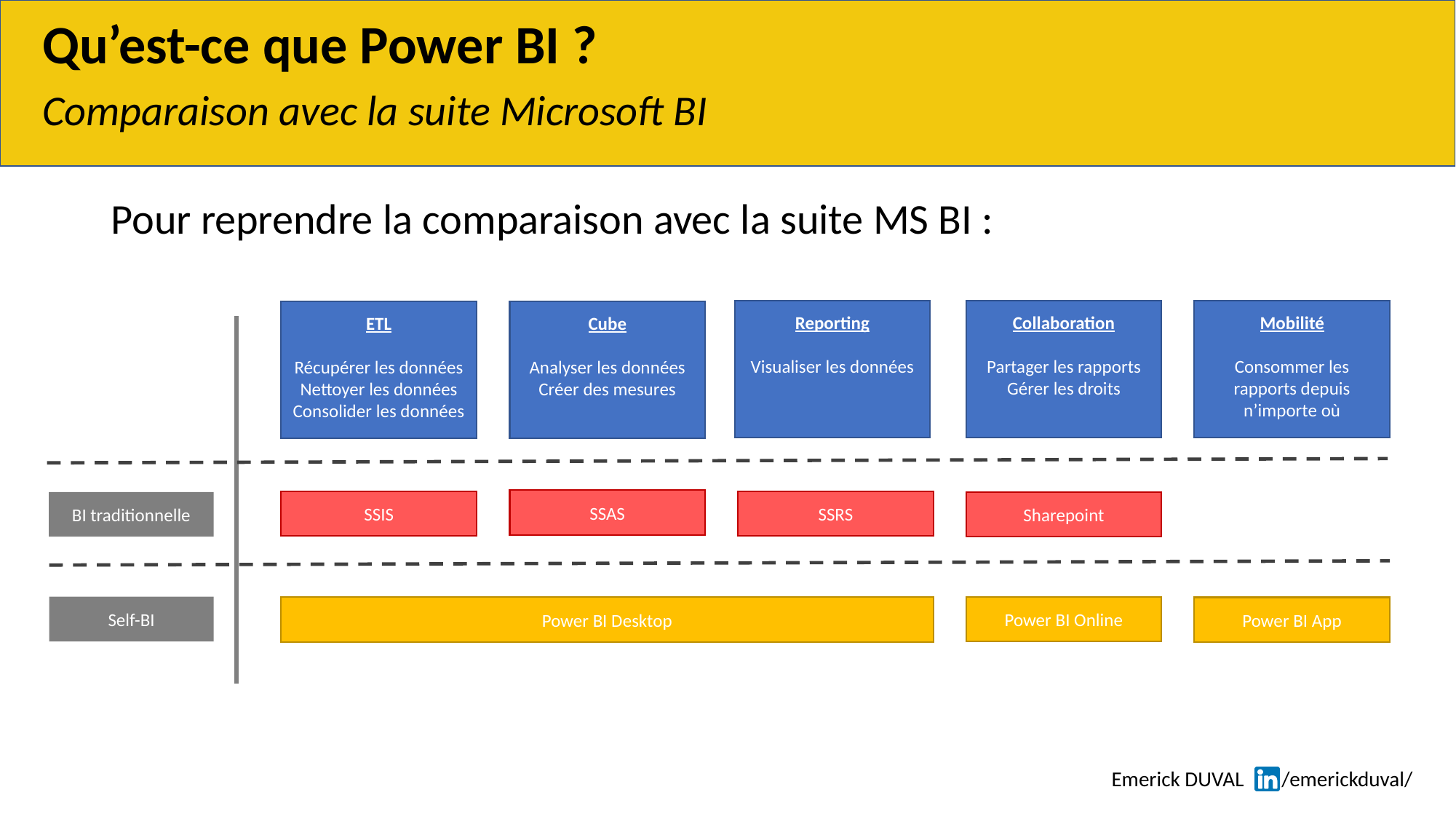

# Qu’est-ce que Power BI ?
Comparaison avec la suite Microsoft BI
Pour reprendre la comparaison avec la suite MS BI :

Collaboration

Partager les rapports
Gérer les droits
Mobilité

Consommer les rapports depuis n’importe où
Reporting

Visualiser les données
Cube

Analyser les données
Créer des mesures
ETL
Récupérer les données
Nettoyer les données
Consolider les données
SSAS
SSIS
SSRS
BI traditionnelle
Sharepoint
Power BI Online
Self-BI
Power BI Desktop
Power BI App